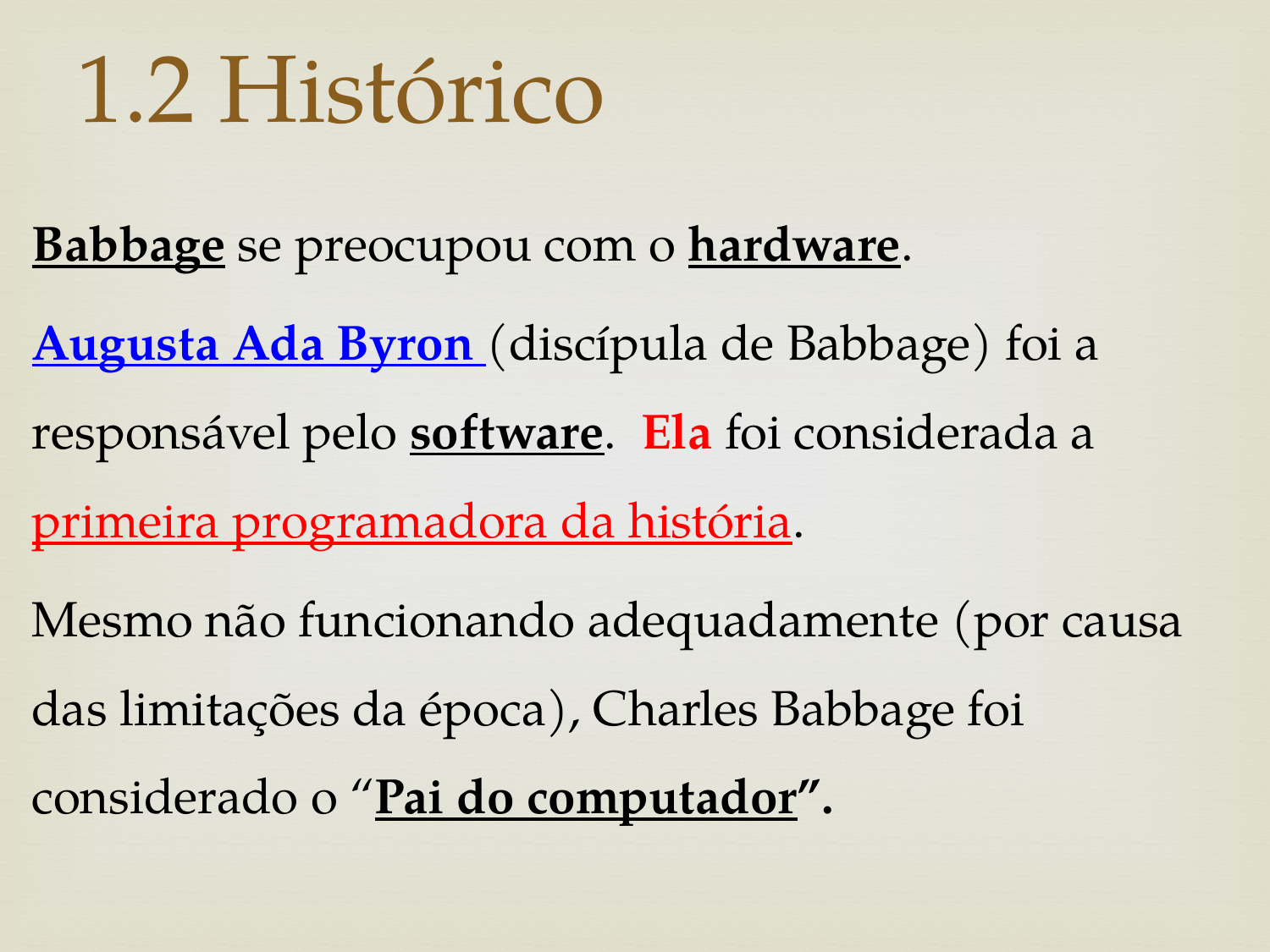

# 1.2 Histórico
Babbage se preocupou com o hardware.
Augusta Ada Byron (discípula de Babbage) foi a responsável pelo software.  Ela foi considerada a primeira programadora da história.
Mesmo não funcionando adequadamente (por causa das limitações da época), Charles Babbage foi considerado o “Pai do computador”.